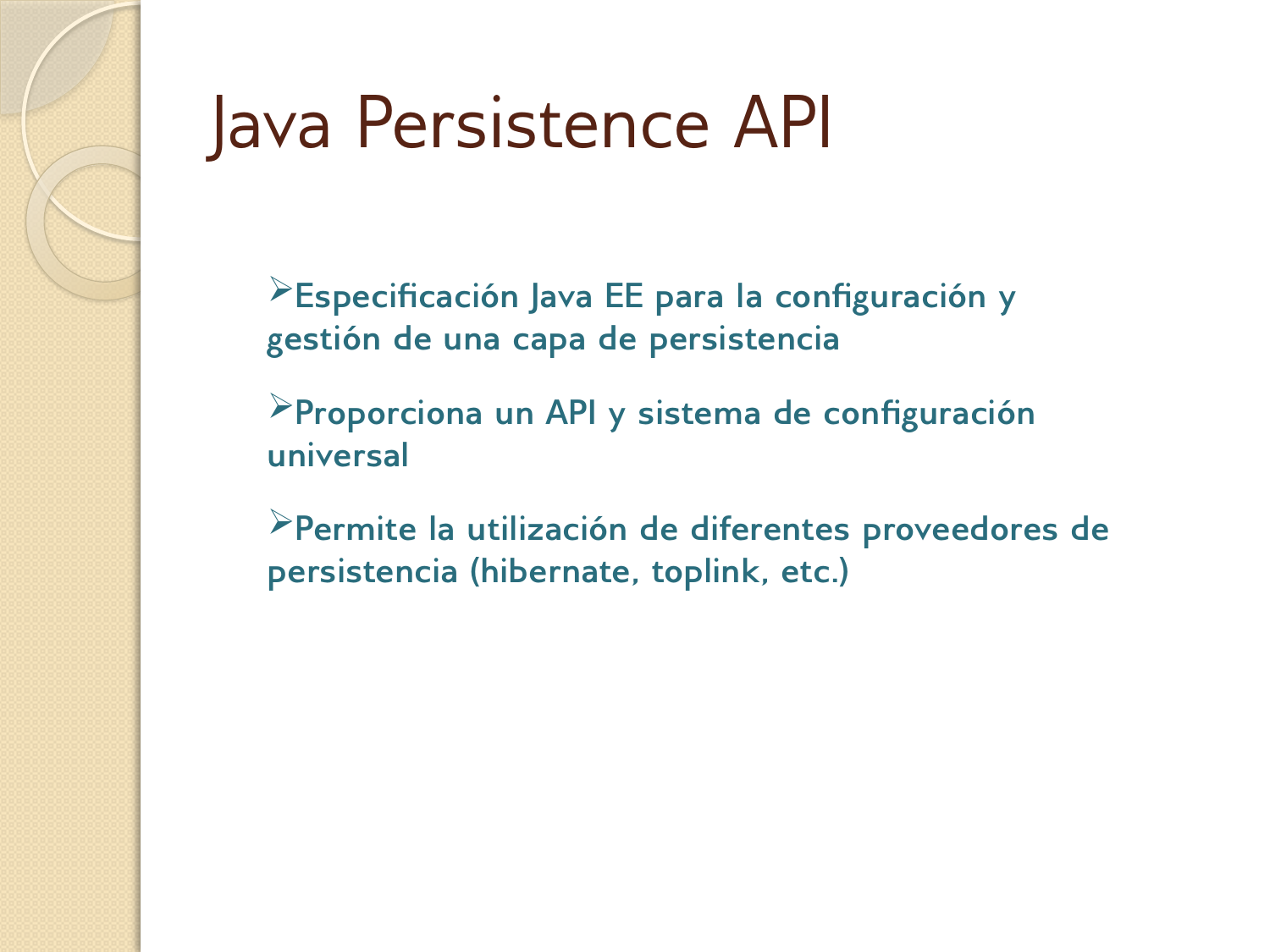

# Java Persistence API
Especificación Java EE para la configuración y gestión de una capa de persistencia
Proporciona un API y sistema de configuración universal
Permite la utilización de diferentes proveedores de persistencia (hibernate, toplink, etc.)